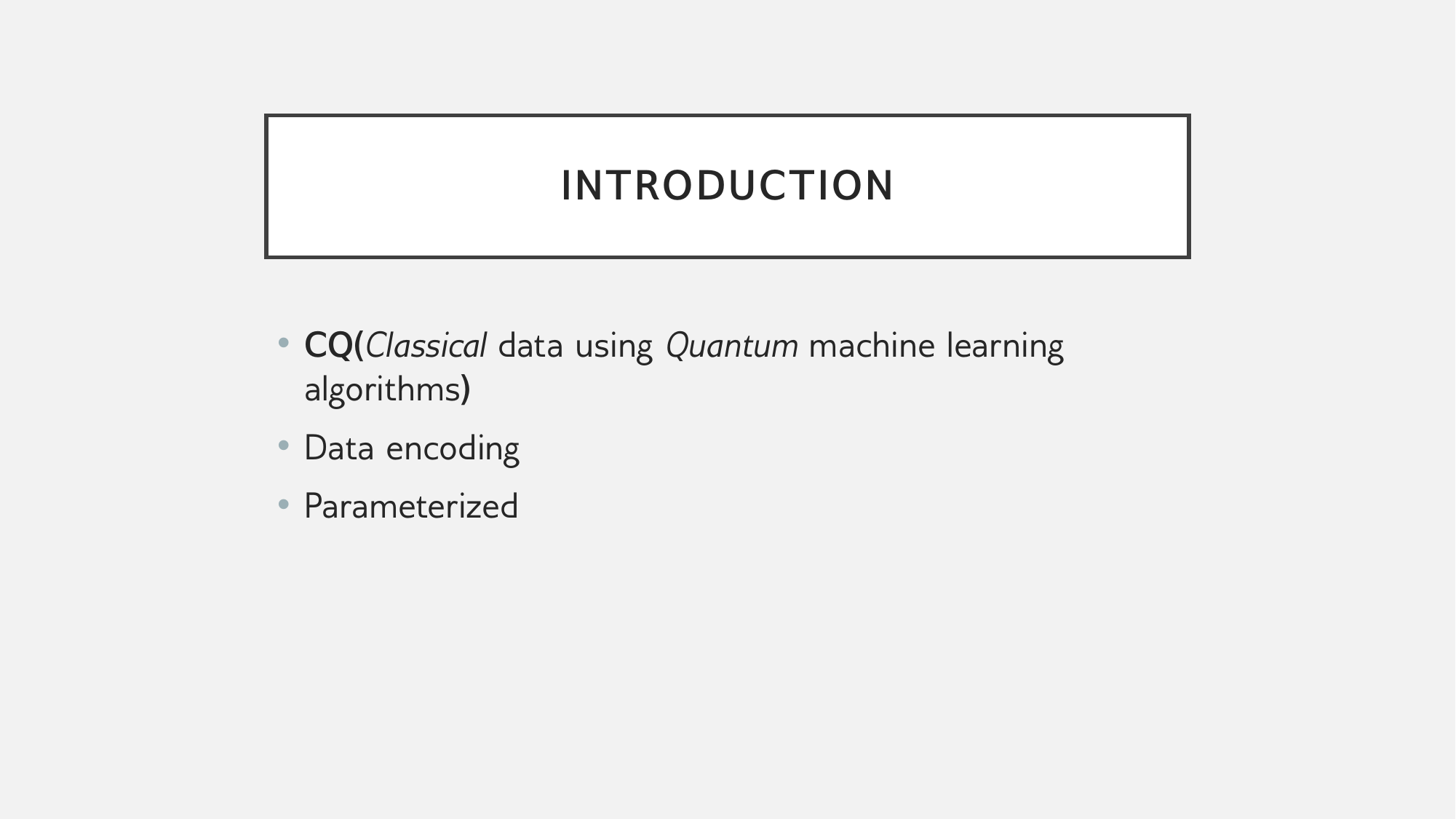

# Introduction
CQ(Classical data using Quantum machine learning algorithms)
Data encoding
Parameterized